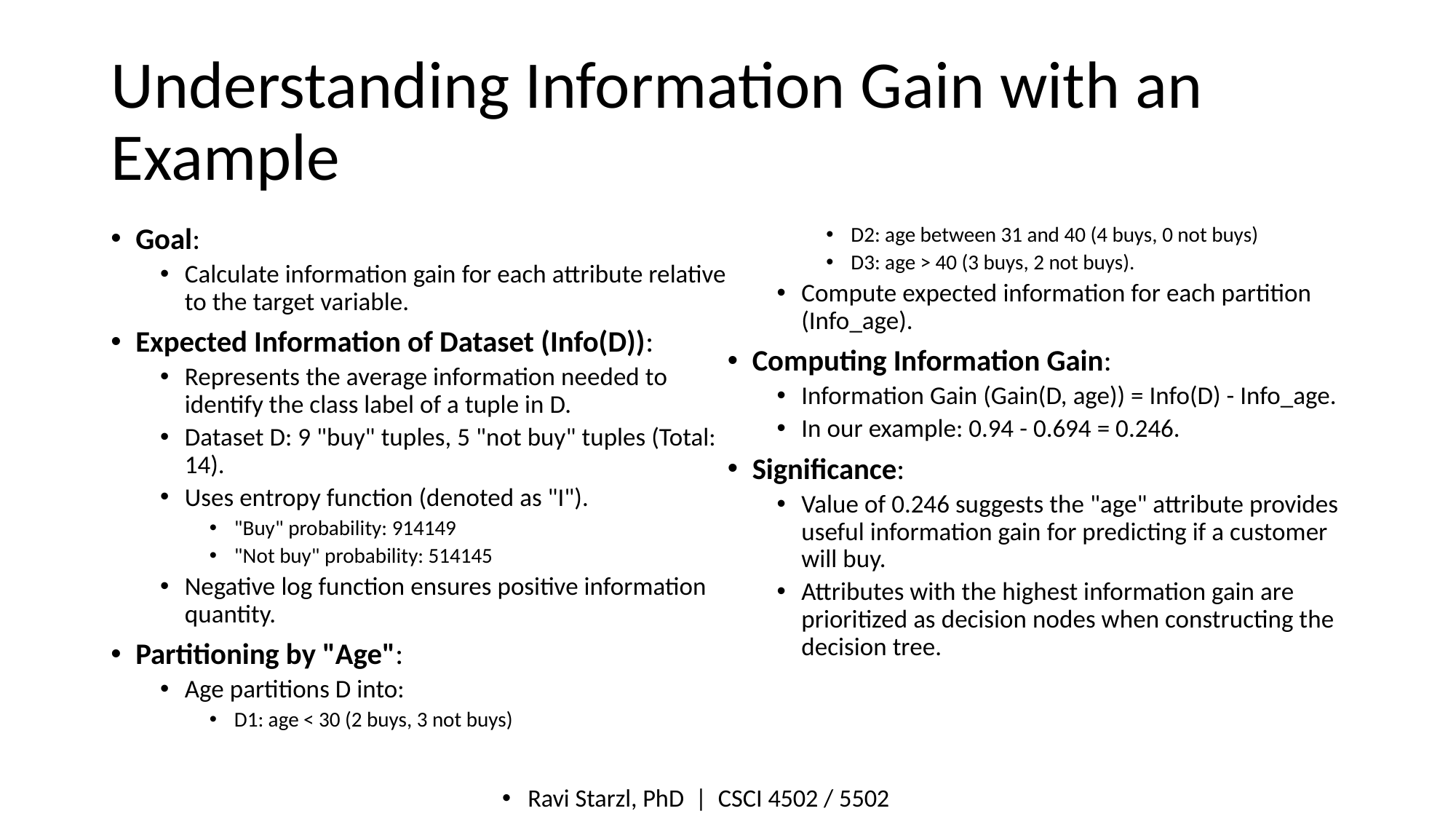

# Understanding Information Gain with an Example
Goal:
Calculate information gain for each attribute relative to the target variable.
Expected Information of Dataset (Info(D)):
Represents the average information needed to identify the class label of a tuple in D.
Dataset D: 9 "buy" tuples, 5 "not buy" tuples (Total: 14).
Uses entropy function (denoted as "I").
"Buy" probability: 914149​
"Not buy" probability: 514145​
Negative log function ensures positive information quantity.
Partitioning by "Age":
Age partitions D into:
D1: age < 30 (2 buys, 3 not buys)
D2: age between 31 and 40 (4 buys, 0 not buys)
D3: age > 40 (3 buys, 2 not buys).
Compute expected information for each partition (Info_age).
Computing Information Gain:
Information Gain (Gain(D, age)) = Info(D) - Info_age.
In our example: 0.94 - 0.694 = 0.246.
Significance:
Value of 0.246 suggests the "age" attribute provides useful information gain for predicting if a customer will buy.
Attributes with the highest information gain are prioritized as decision nodes when constructing the decision tree.

Ravi Starzl, PhD  |  CSCI 4502 / 5502​